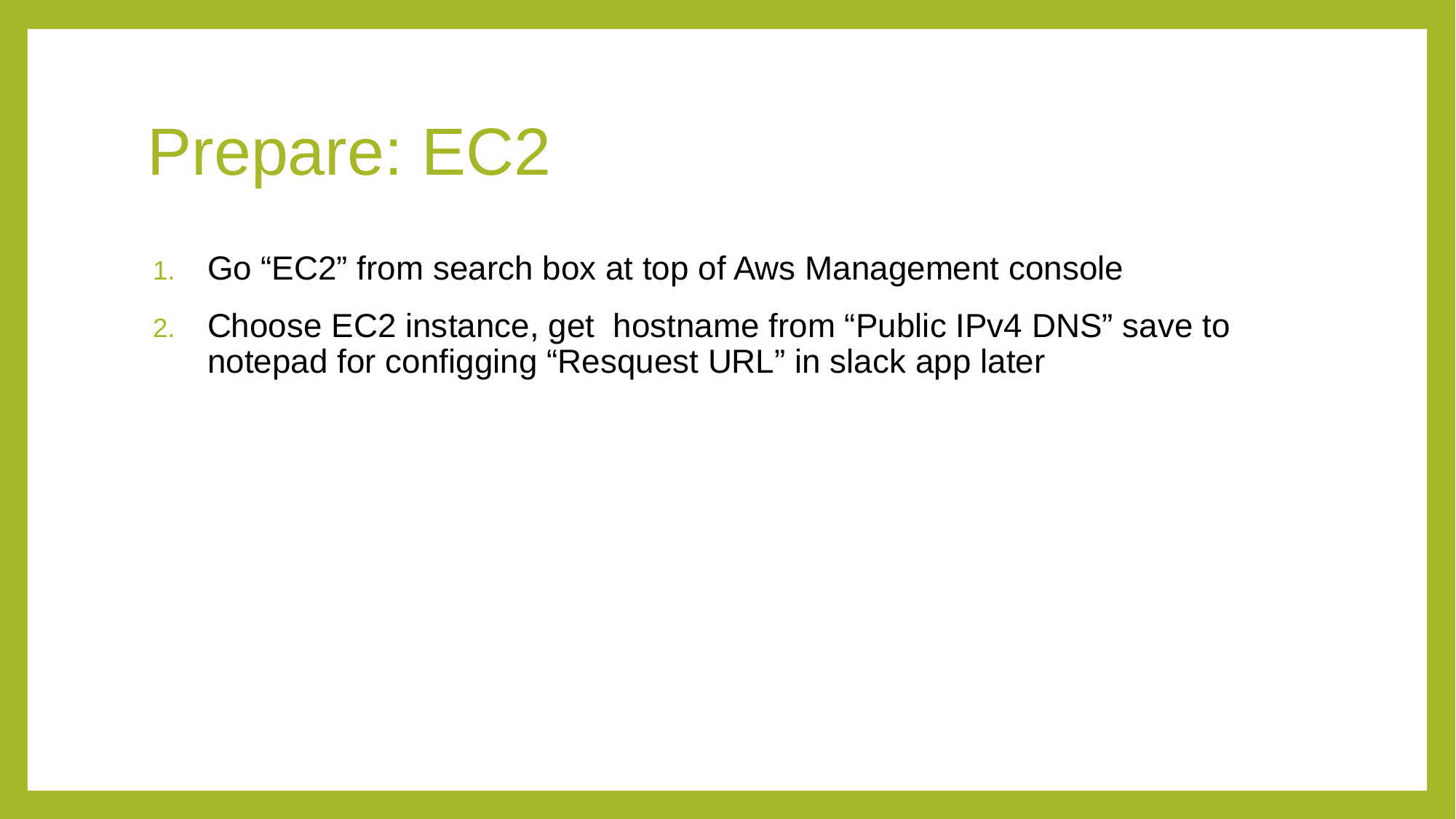

# Prepare: EC2
Go “EC2” from search box at top of Aws Management console
Choose EC2 instance, get  hostname from “Public IPv4 DNS” save to notepad for configging “Resquest URL” in slack app later